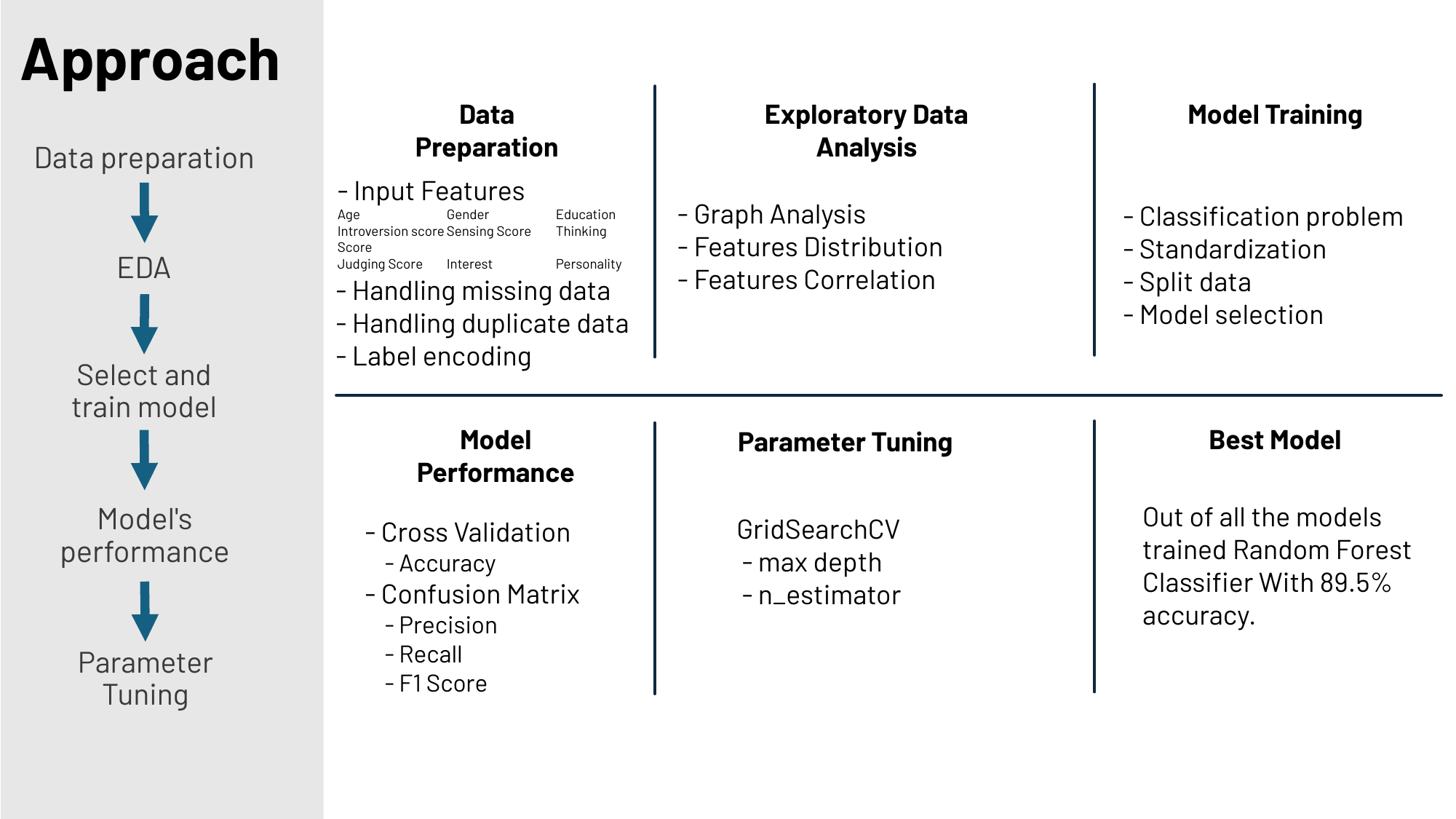

# Approach
Model Training
Exploratory Data Analysis
Data Preparation
Data preparation
- Input Features
Age	Gender	Education
Introversion score	Sensing Score	Thinking Score
Judging Score	Interest	Personality

- Graph Analysis
- Features Distribution
- Features Correlation
- Classification problem
- Standardization
- Split data
- Model selection
EDA
- Handling missing data
- Handling duplicate data
- Label encoding
Select and train model
Best Model
Model Performance
Parameter Tuning
Model's performance
Out of all the models trained Random Forest Classifier With 89.5% accuracy.
GridSearchCV
 - max depth
 - n_estimator
- Cross Validation
    - Accuracy
- Confusion Matrix
    - Precision
    - Recall
    - F1 Score
Parameter Tuning